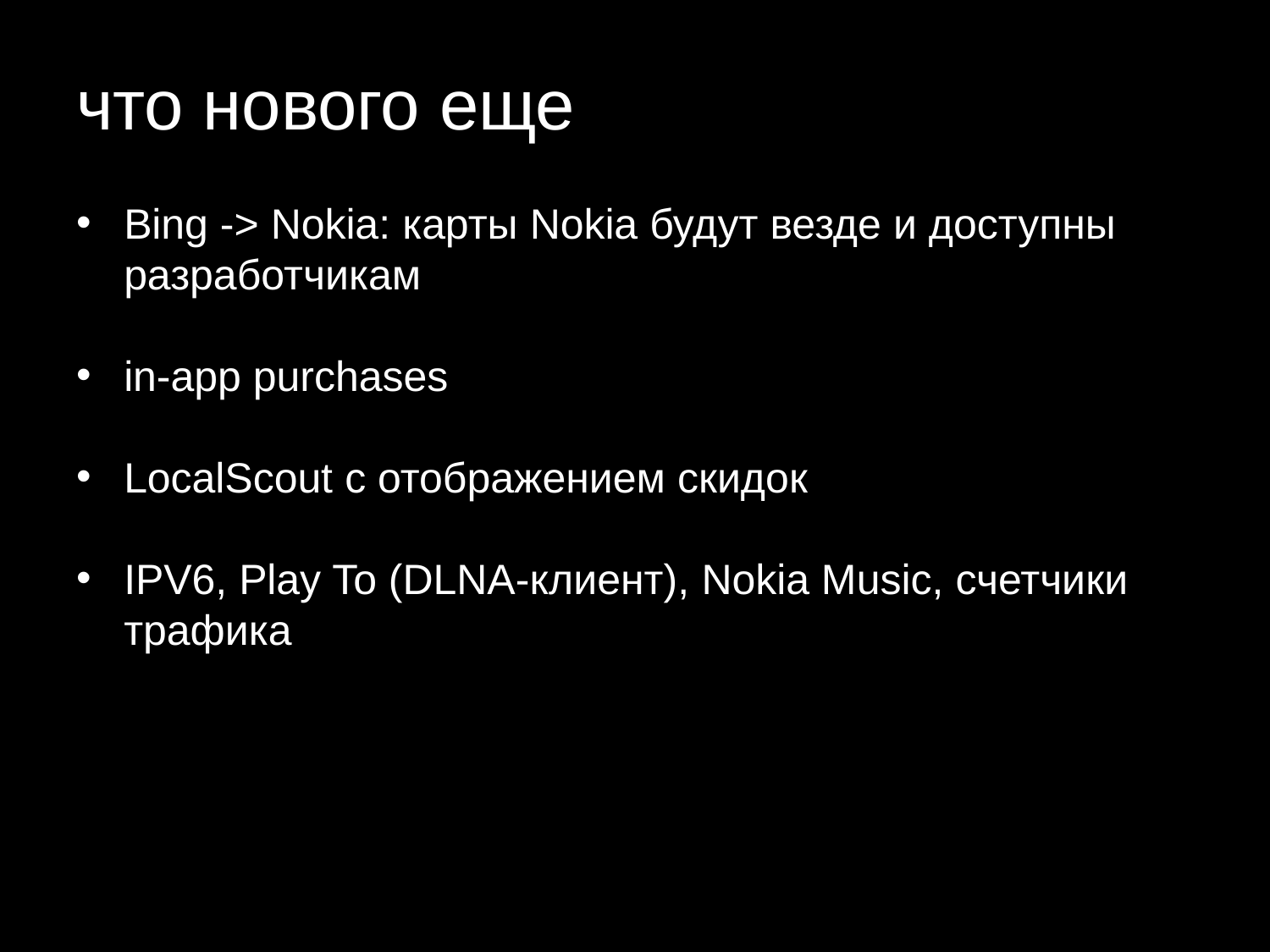

# что нового еще
Bing -> Nokia: карты Nokia будут везде и доступны разработчикам

in-app purchases

LocalScout с отображением скидок

IPV6, Play To (DLNA-клиент), Nokia Music, счетчики трафика